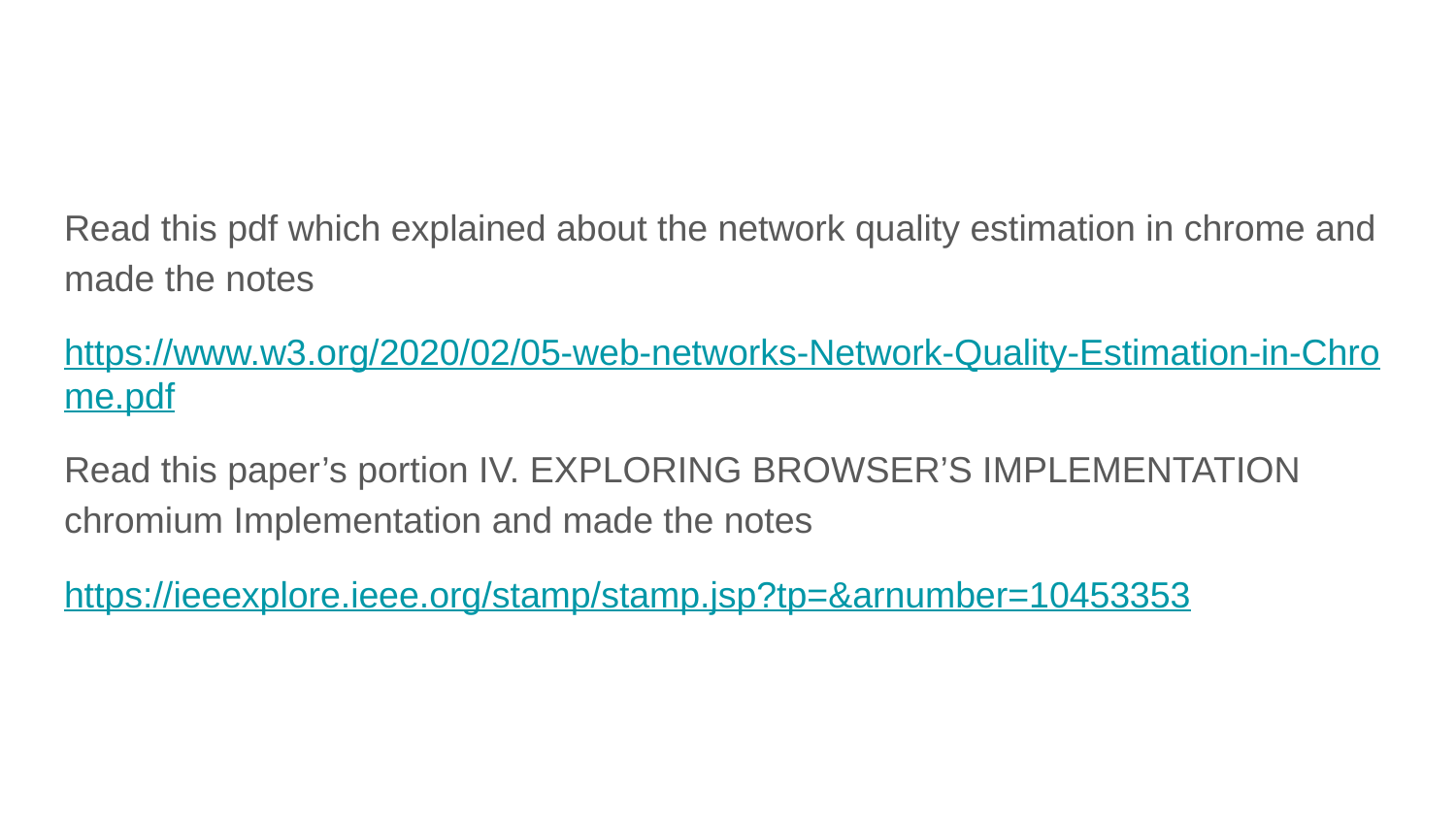

#
Read this pdf which explained about the network quality estimation in chrome and made the notes
https://www.w3.org/2020/02/05-web-networks-Network-Quality-Estimation-in-Chrome.pdf
Read this paper’s portion IV. EXPLORING BROWSER’S IMPLEMENTATION chromium Implementation and made the notes
https://ieeexplore.ieee.org/stamp/stamp.jsp?tp=&arnumber=10453353